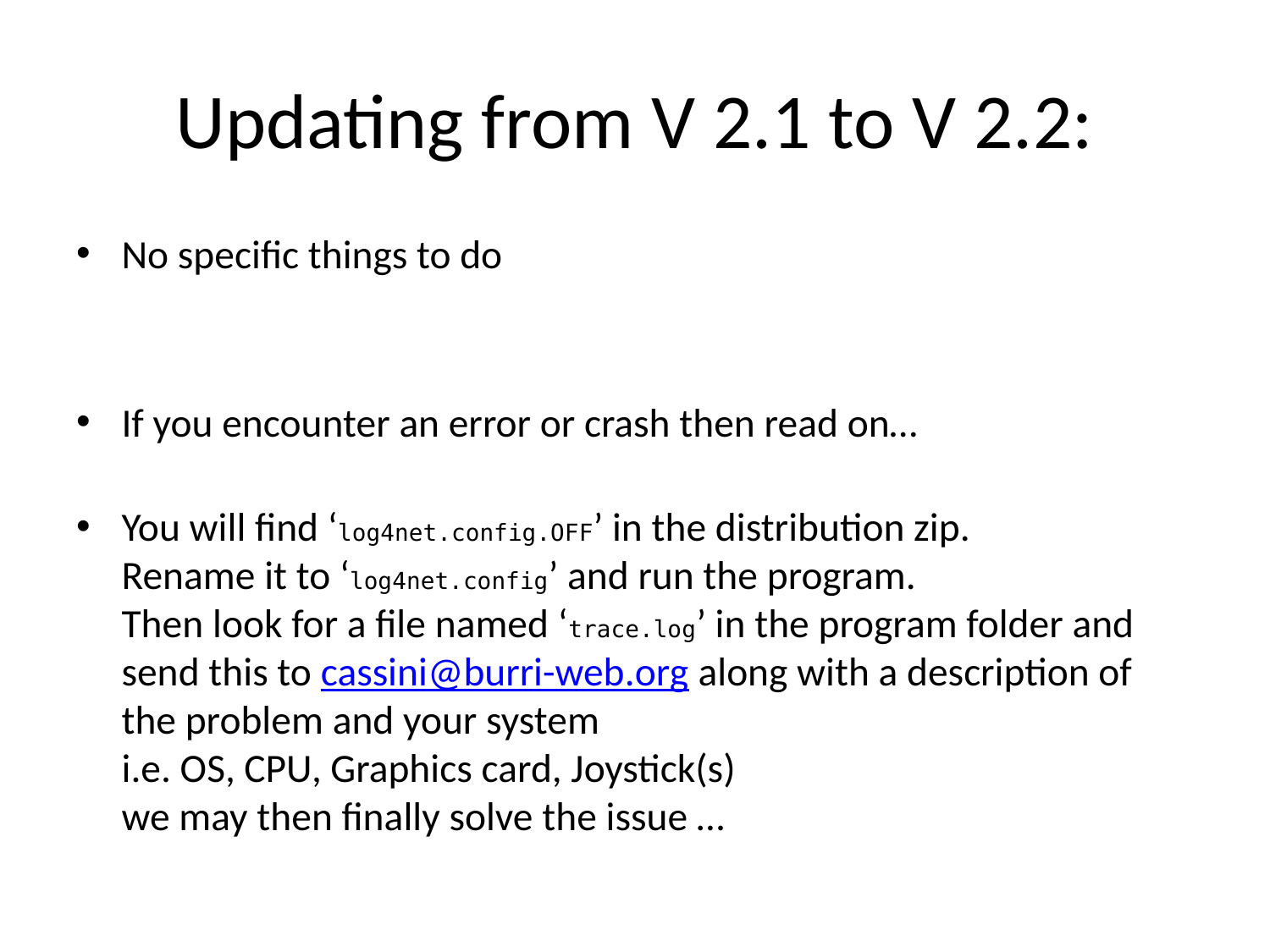

# Updating from V 2.1 to V 2.2:
No specific things to do

If you encounter an error or crash then read on…
You will find ‘log4net.config.OFF’ in the distribution zip.
Rename it to ‘log4net.config’ and run the program.
Then look for a file named ‘trace.log’ in the program folder and send this to cassini@burri-web.org along with a description of the problem and your system
i.e. OS, CPU, Graphics card, Joystick(s)
we may then finally solve the issue …